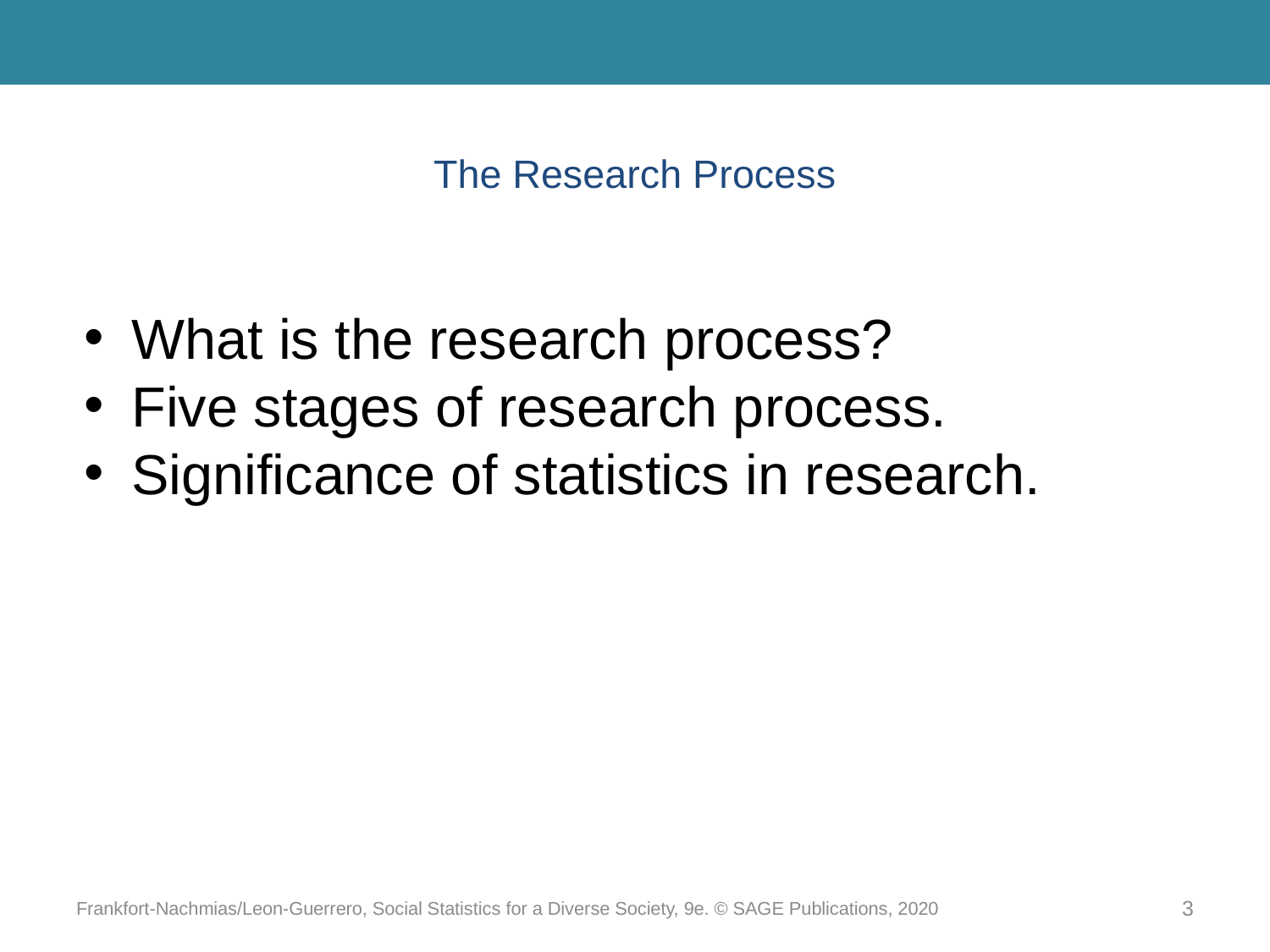

# The Research Process
What is the research process?
Five stages of research process.
Significance of statistics in research.
Frankfort-Nachmias/Leon-Guerrero, Social Statistics for a Diverse Society, 9e. © SAGE Publications, 2020
3